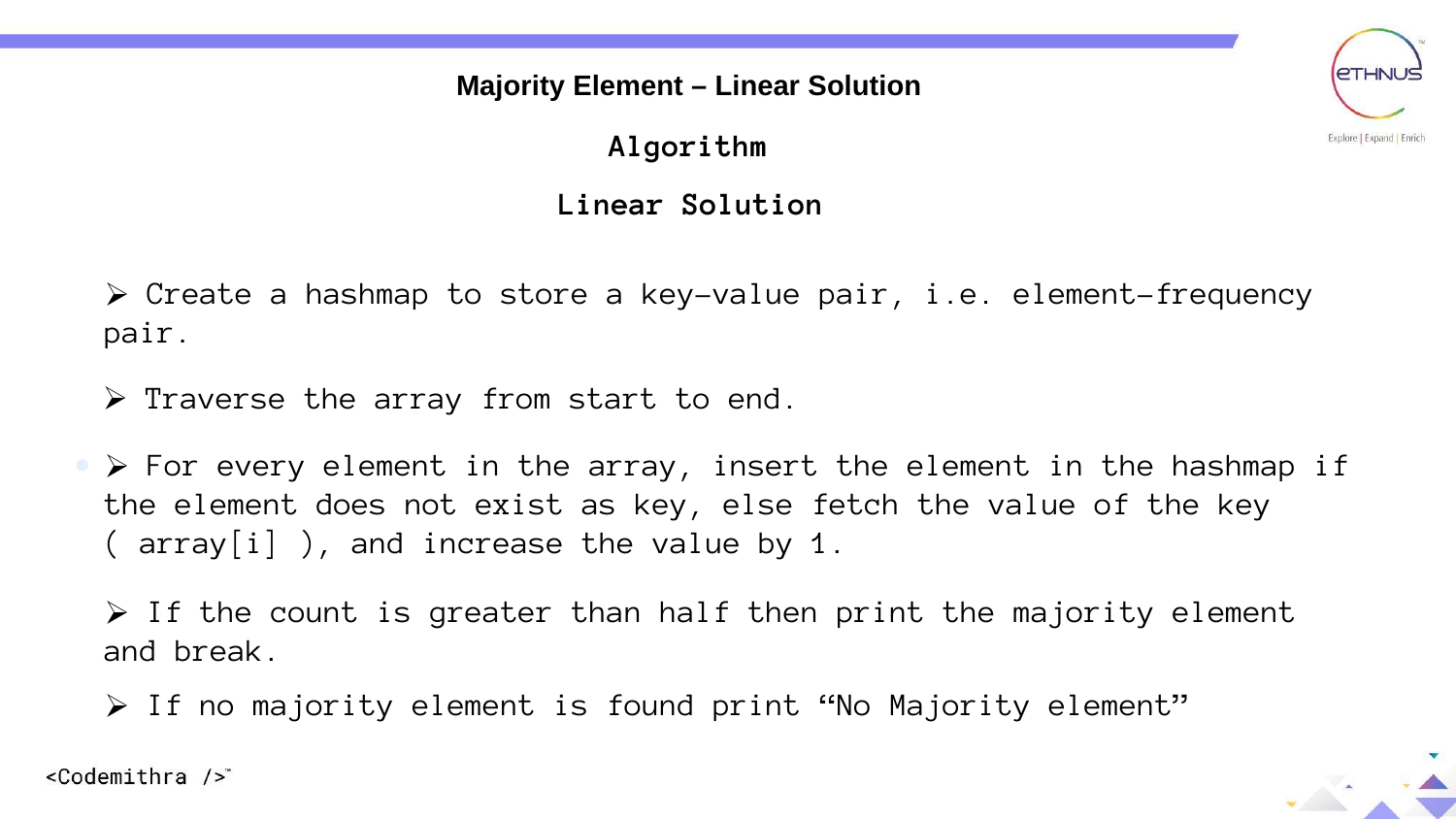

Majority Element – Linear Solution
Algorithm

Linear Solution
 Create a hashmap to store a key-value pair, i.e. element-frequency pair.
 Traverse the array from start to end.
 For every element in the array, insert the element in the hashmap if the element does not exist as key, else fetch the value of the key ( array[i] ), and increase the value by 1.

 If the count is greater than half then print the majority element and break.
 If no majority element is found print “No Majority element”